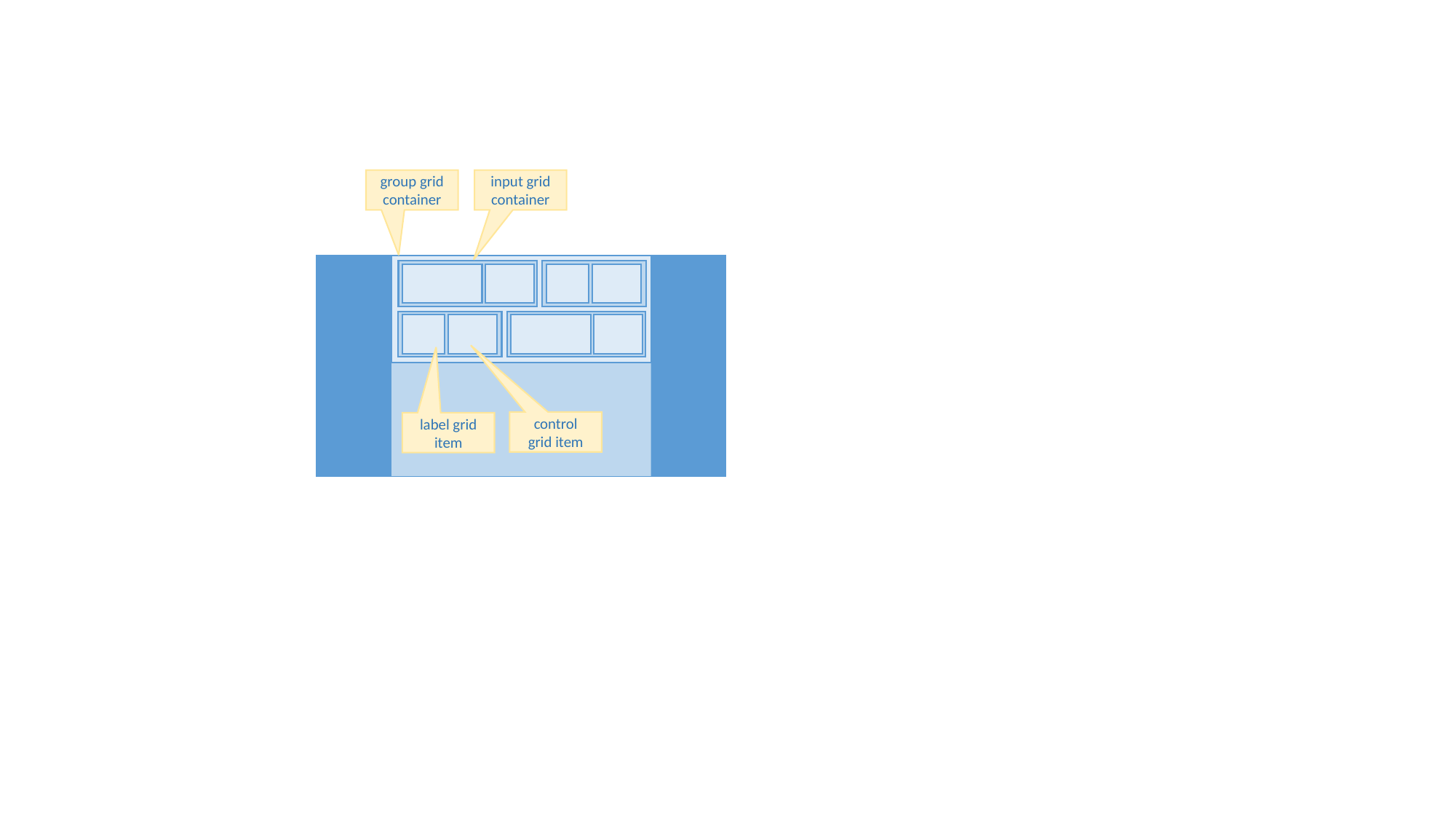

group grid
container
input grid
container

control grid item
label grid
item